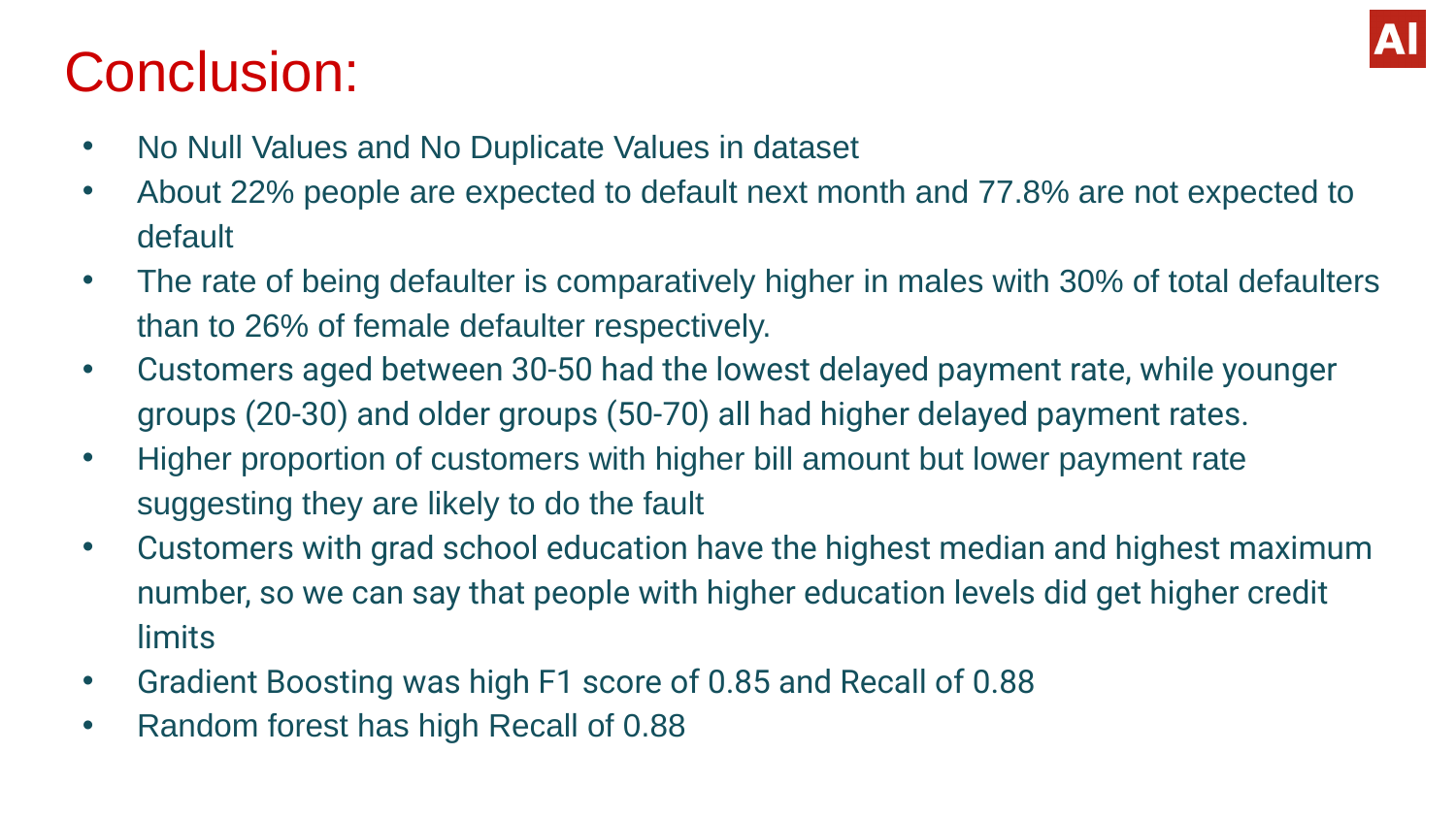

# Conclusion:
No Null Values and No Duplicate Values in dataset
About 22% people are expected to default next month and 77.8% are not expected to default
The rate of being defaulter is comparatively higher in males with 30% of total defaulters than to 26% of female defaulter respectively.
Customers aged between 30-50 had the lowest delayed payment rate, while younger groups (20-30) and older groups (50-70) all had higher delayed payment rates.
Higher proportion of customers with higher bill amount but lower payment rate suggesting they are likely to do the fault
Customers with grad school education have the highest median and highest maximum number, so we can say that people with higher education levels did get higher credit limits
Gradient Boosting was high F1 score of 0.85 and Recall of 0.88
Random forest has high Recall of 0.88